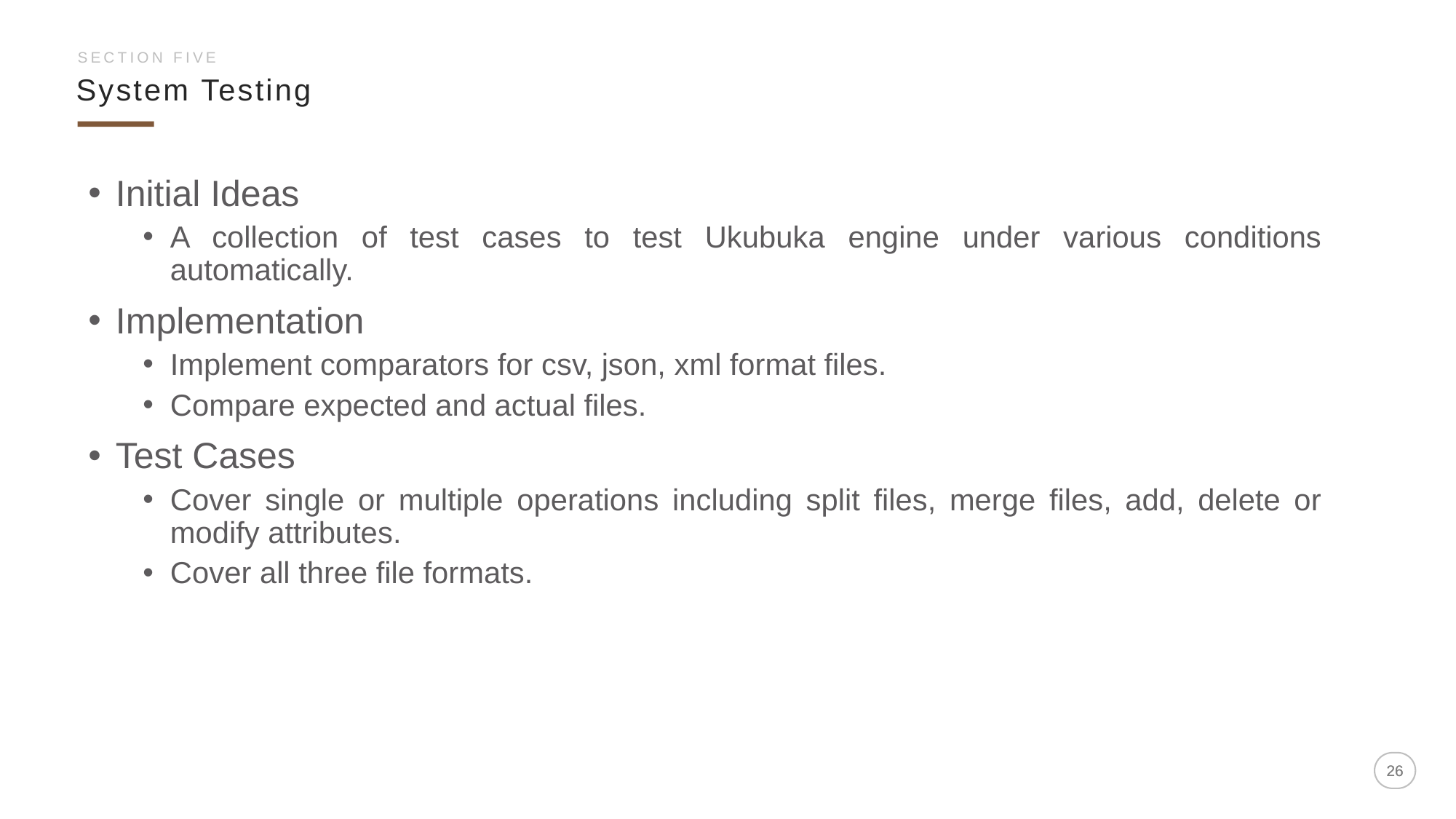

SECTION FIVE
System Testing
Initial Ideas
A collection of test cases to test Ukubuka engine under various conditions automatically.
Implementation
Implement comparators for csv, json, xml format files.
Compare expected and actual files.
Test Cases
Cover single or multiple operations including split files, merge files, add, delete or modify attributes.
Cover all three file formats.
26
26